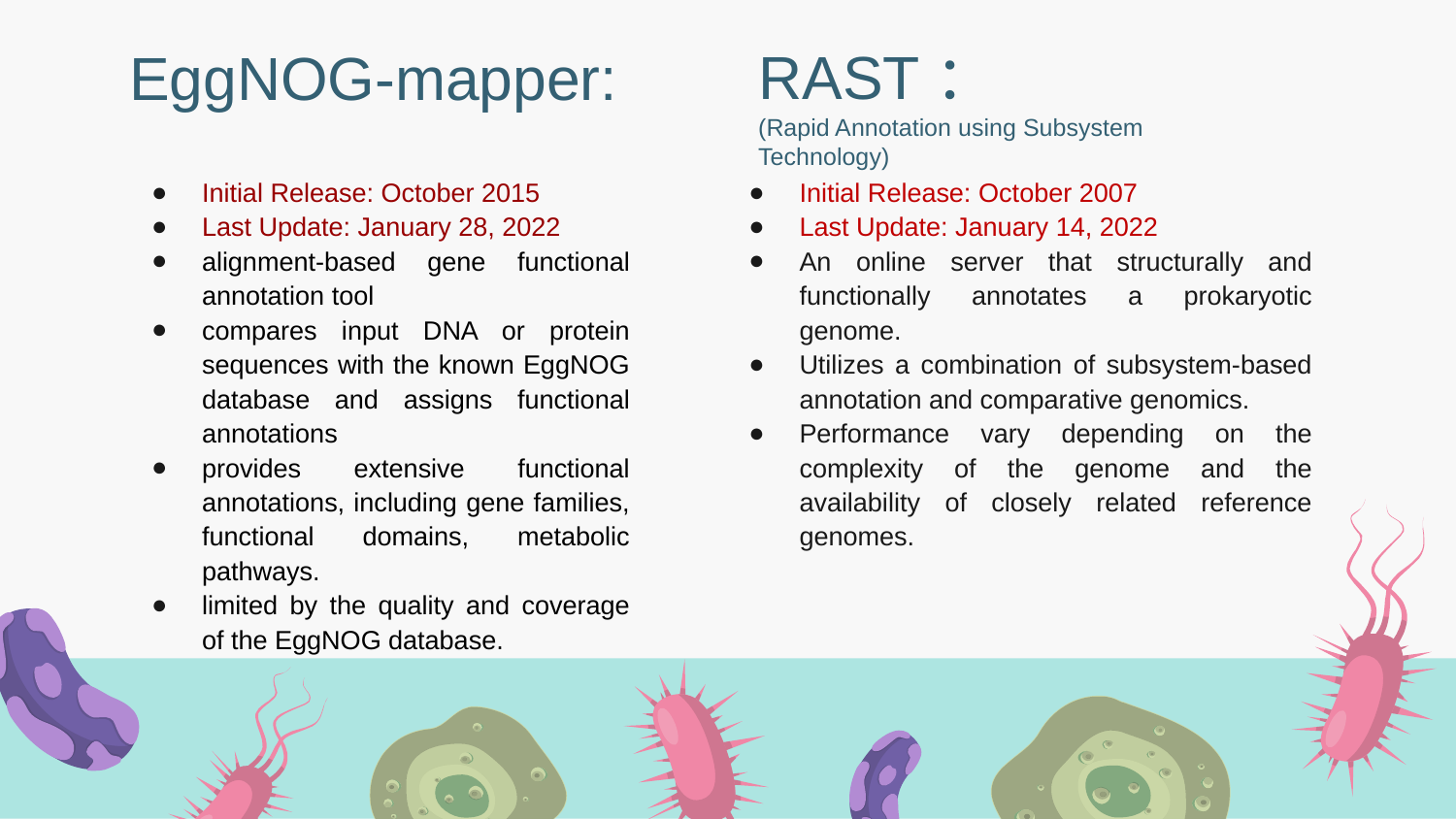

RAST：
(Rapid Annotation using Subsystem Technology)
# EggNOG-mapper:
Initial Release: October 2015
Last Update: January 28, 2022
alignment-based gene functional annotation tool
compares input DNA or protein sequences with the known EggNOG database and assigns functional annotations
provides extensive functional annotations, including gene families, functional domains, metabolic pathways.
limited by the quality and coverage of the EggNOG database.

Initial Release: October 2007
Last Update: January 14, 2022
An online server that structurally and functionally annotates a prokaryotic genome.
Utilizes a combination of subsystem-based annotation and comparative genomics.
Performance vary depending on the complexity of the genome and the availability of closely related reference genomes.